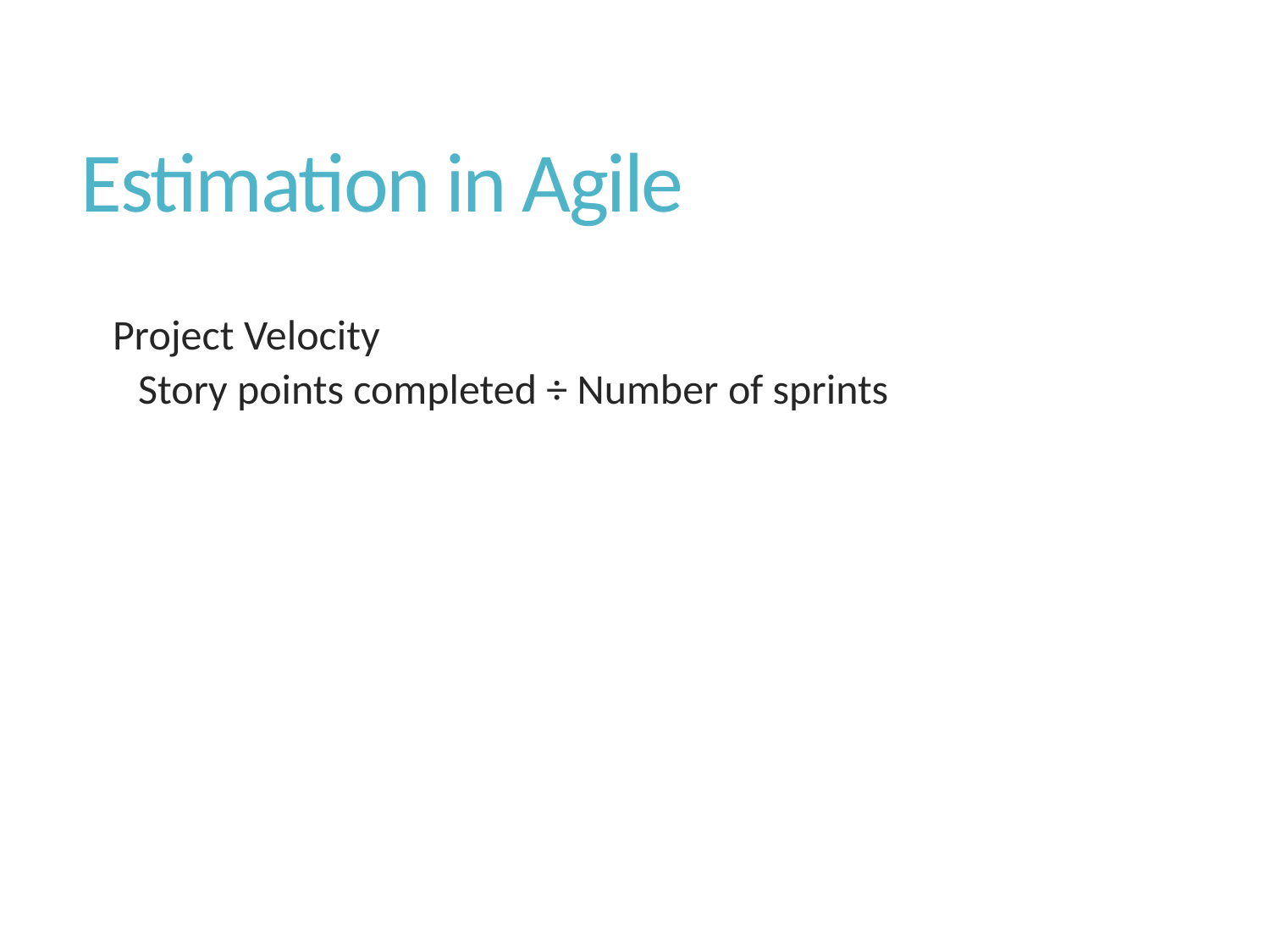

# Estimation in Agile
Project Velocity
Story points completed ÷ Number of sprints